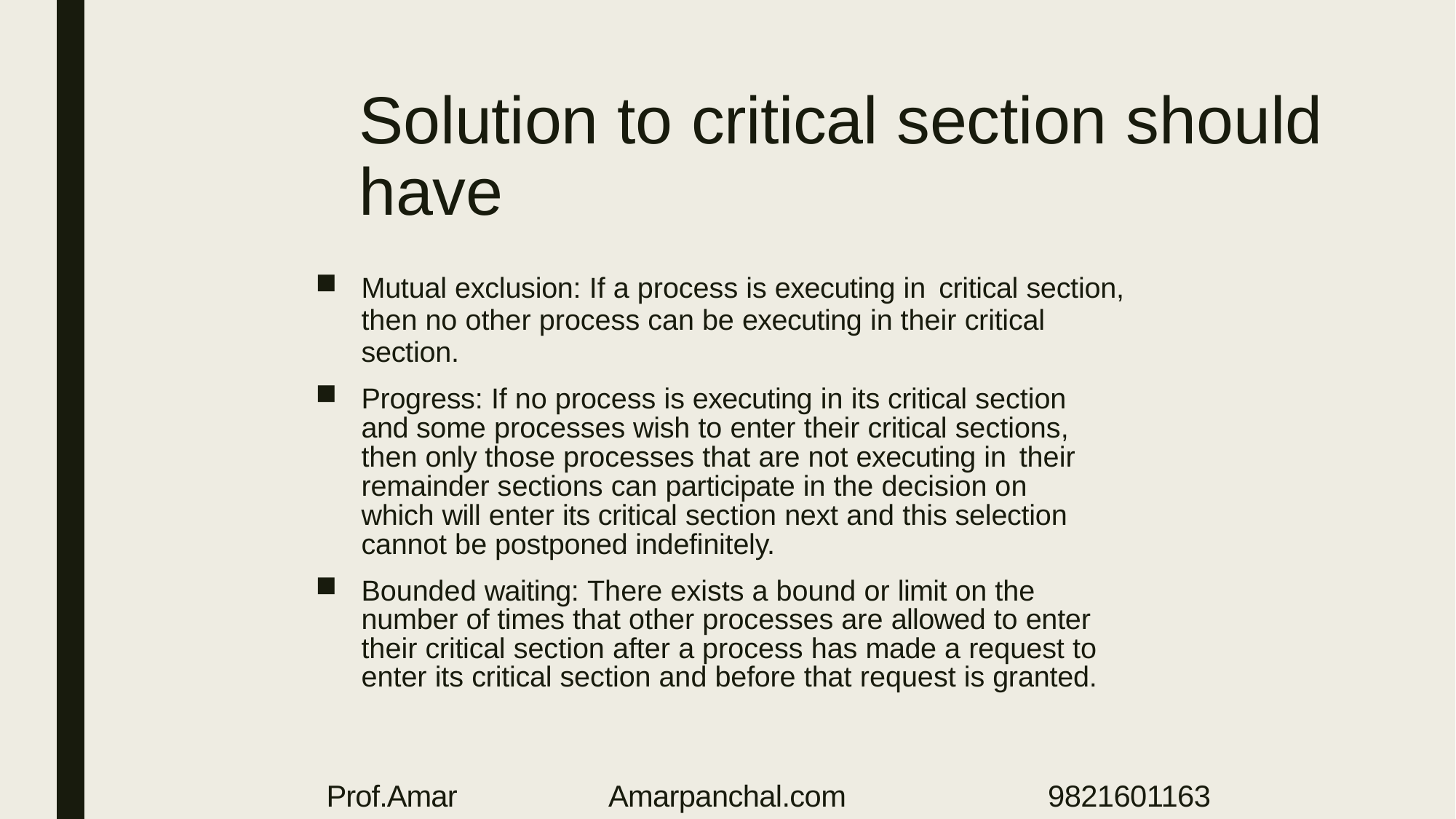

# Solution to critical section should have
Mutual exclusion: If a process is executing in critical section,
then no other process can be executing in their critical section.
Progress: If no process is executing in its critical section and some processes wish to enter their critical sections, then only those processes that are not executing in their remainder sections can participate in the decision on which will enter its critical section next and this selection cannot be postponed indefinitely.
Bounded waiting: There exists a bound or limit on the number of times that other processes are allowed to enter their critical section after a process has made a request to enter its critical section and before that request is granted.
Prof.Amar Panchal
Amarpanchal.com
9821601163